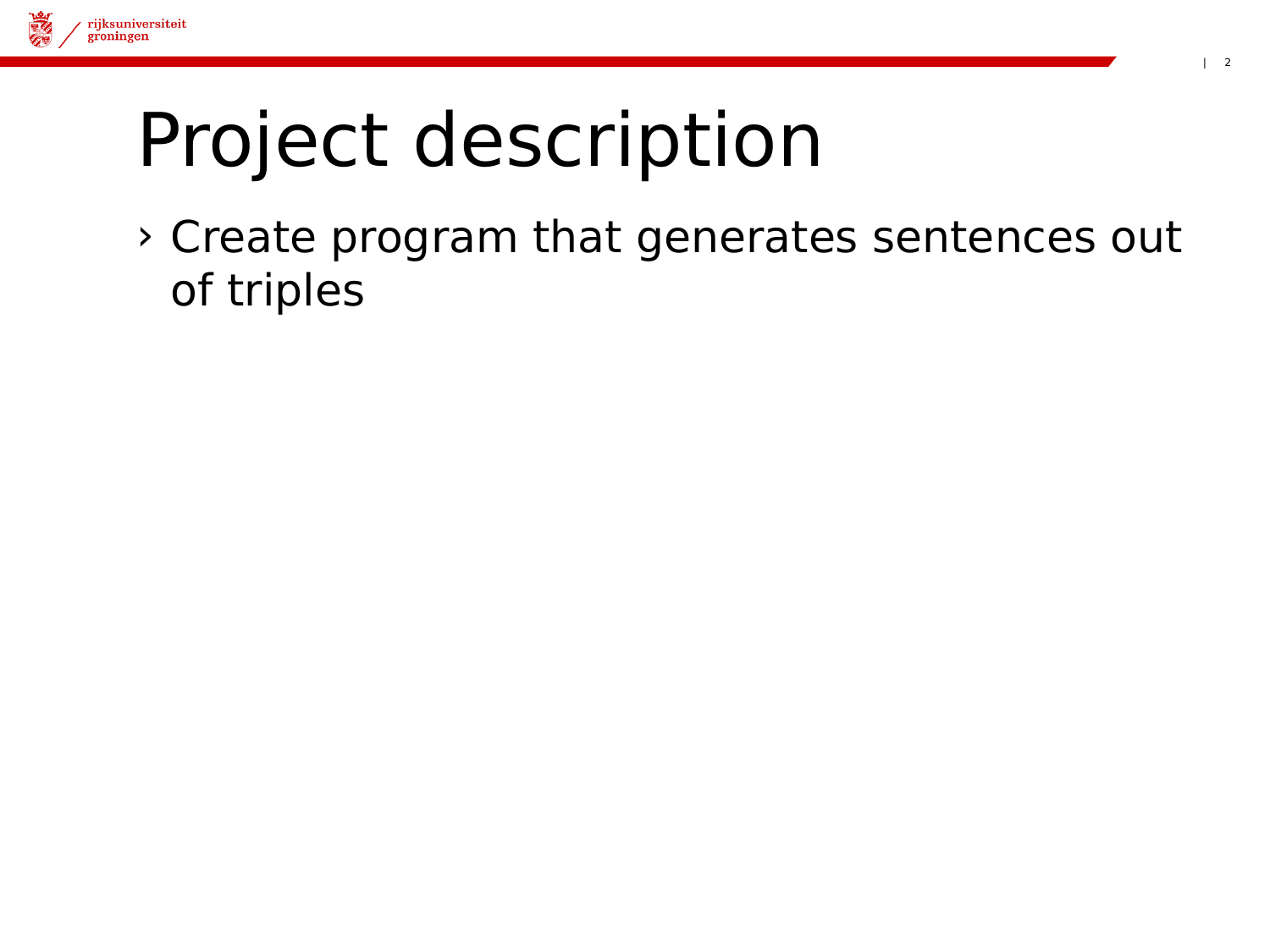

# Project description
Create program that generates sentences out of triples